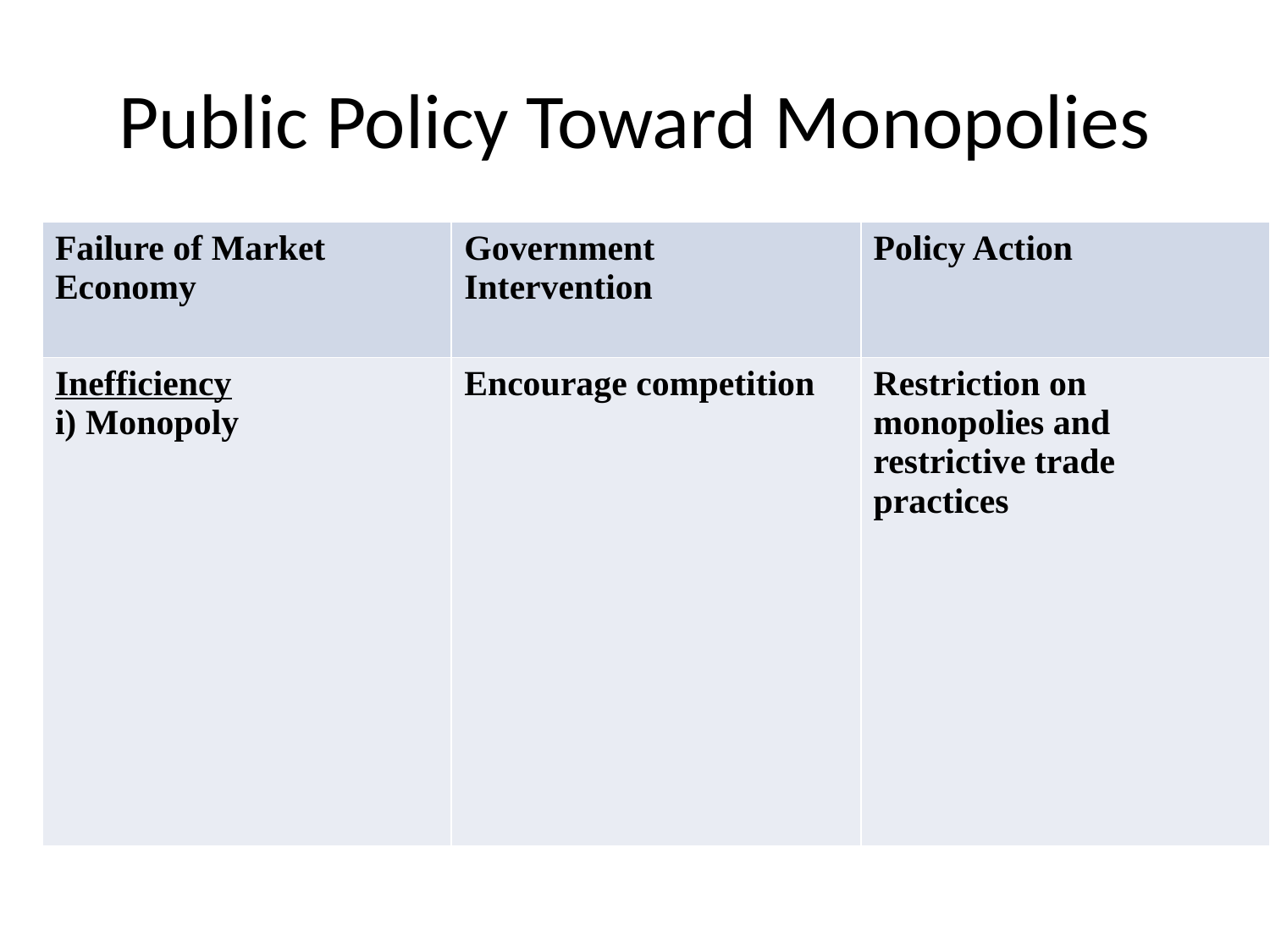

# Public Policy Toward Monopolies
| Failure of Market Economy | Government Intervention | Policy Action |
| --- | --- | --- |
| Inefficiency i) Monopoly | Encourage competition | Restriction on monopolies and restrictive trade practices |